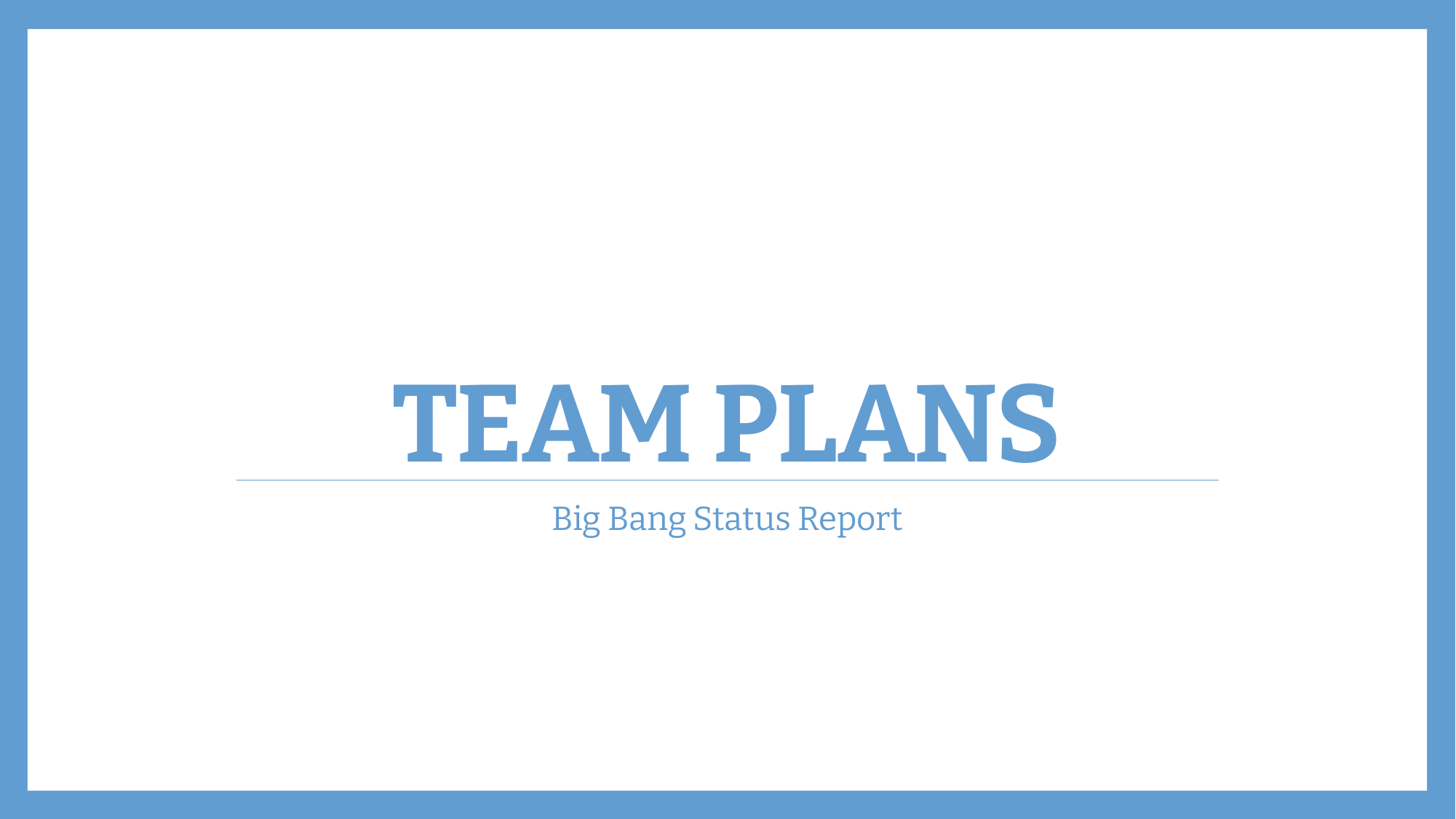

# TEAM PLANS
Big Bang Status Report